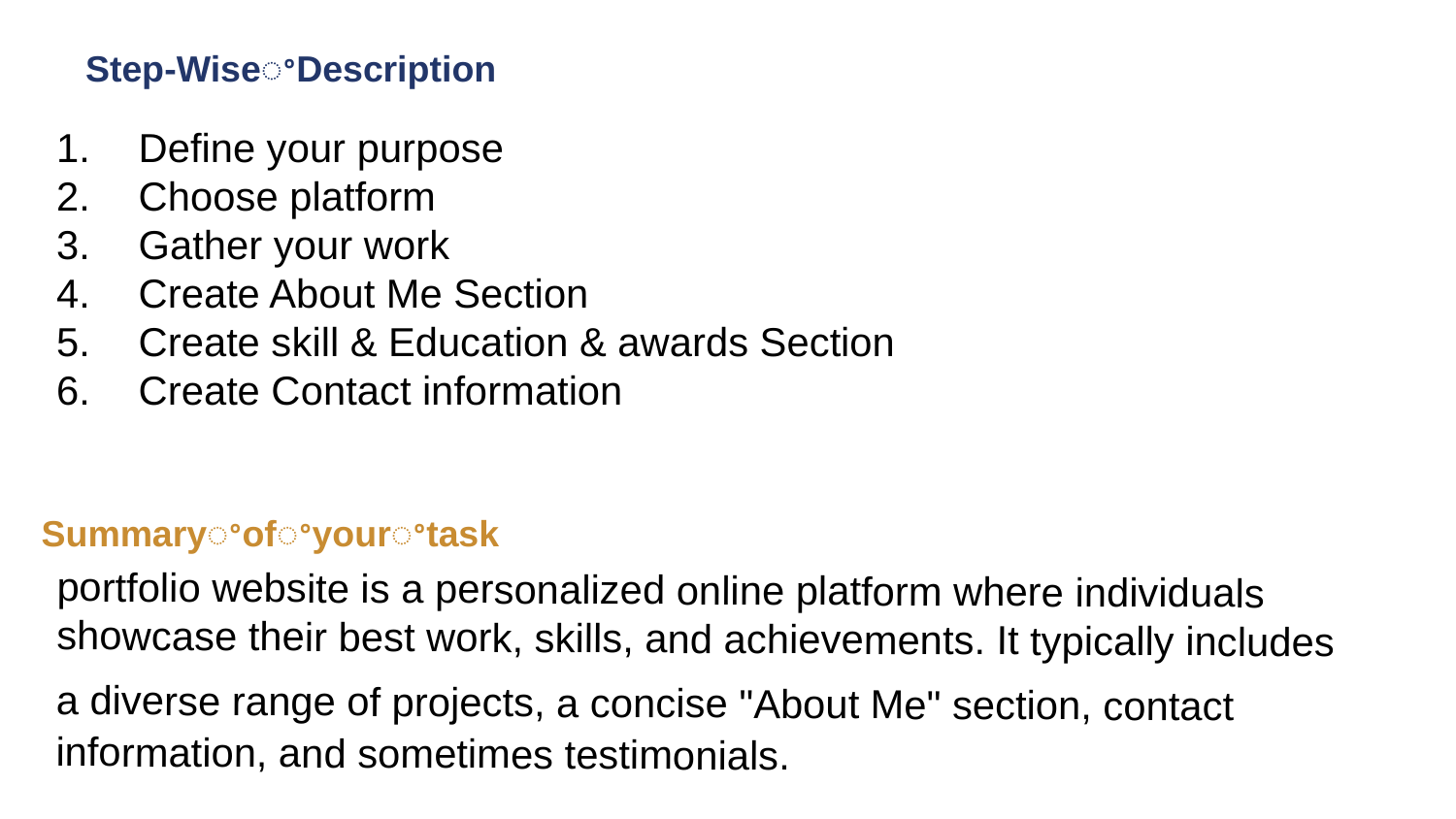

Step-WiseꢀDescription
Define your purpose
Choose platform
Gather your work
Create About Me Section
Create skill & Education & awards Section
Create Contact information

Summaryꢀofꢀyourꢀtask
portfolio website is a personalized online platform where individuals showcase their best work, skills, and achievements. It typically includes a diverse range of projects, a concise "About Me" section, contact information, and sometimes testimonials.